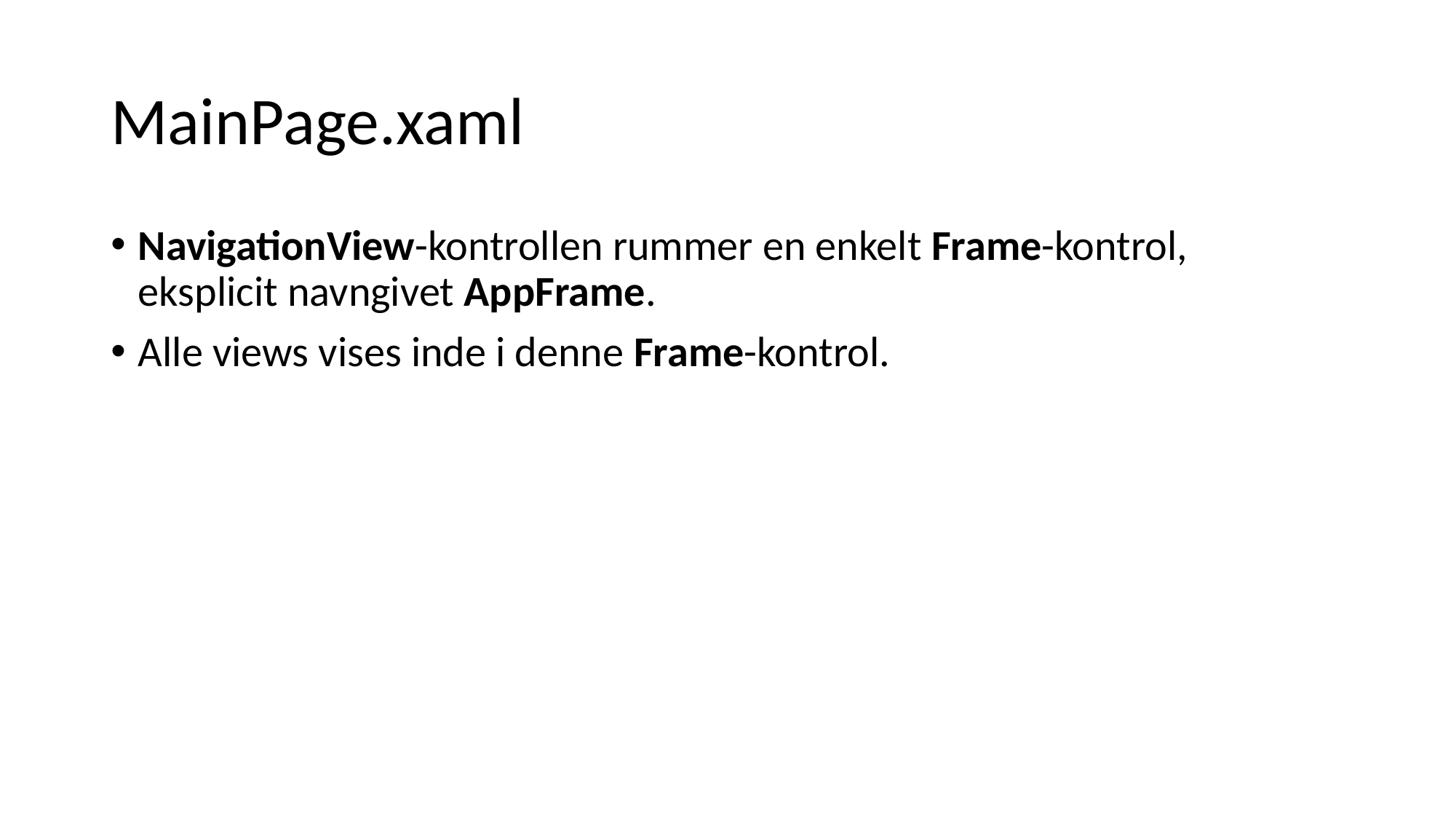

# MainPage.xaml
NavigationView-kontrollen rummer en enkelt Frame-kontrol, eksplicit navngivet AppFrame.
Alle views vises inde i denne Frame-kontrol.